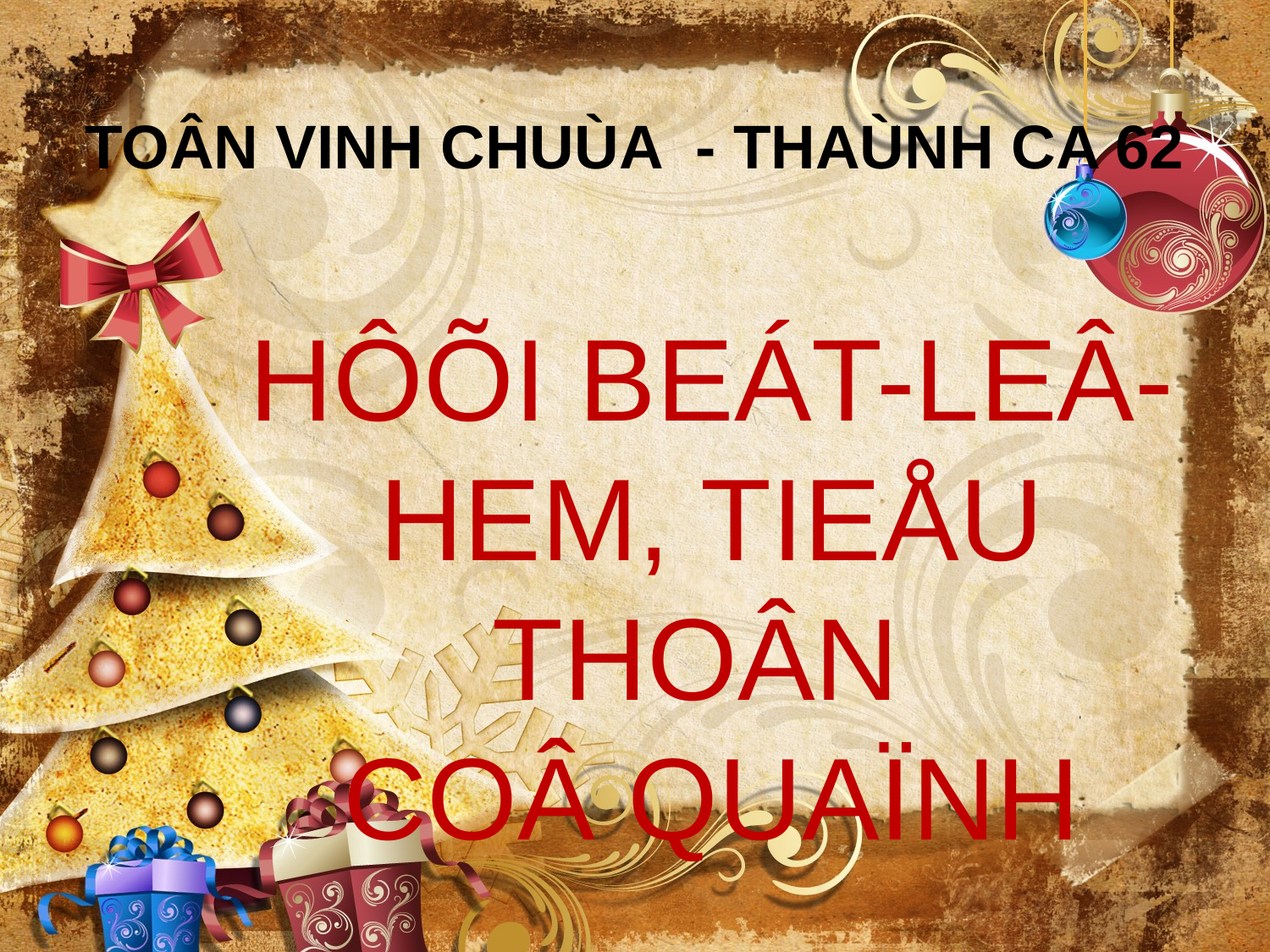

TOÂN VINH CHUÙA  - THAÙNH CA 62
HÔÕI BEÁT-LEÂ-HEM, TIEÅU THOÂN
COÂ QUAÏNH